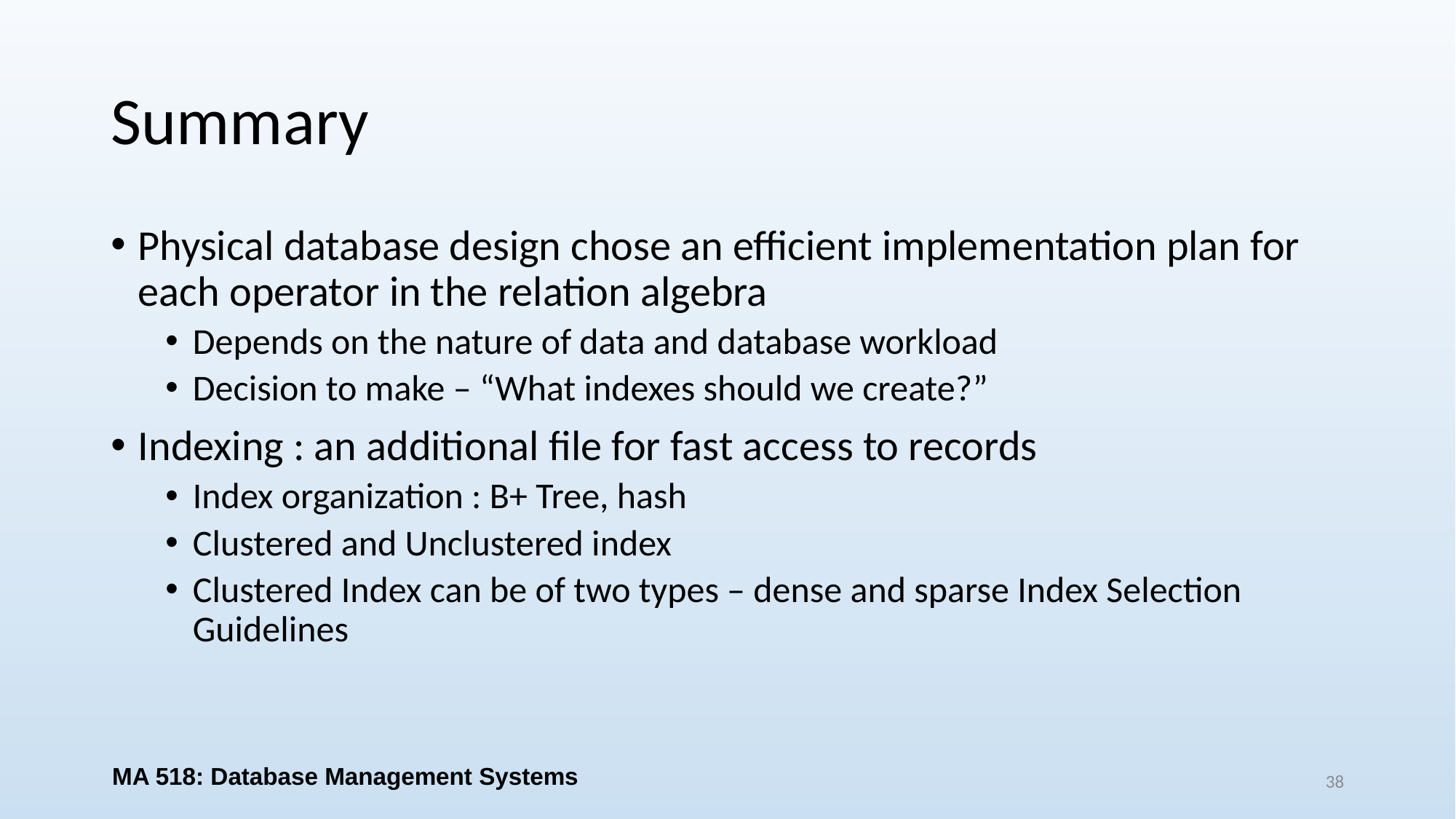

# Summary
Physical database design chose an efficient implementation plan for each operator in the relation algebra
Depends on the nature of data and database workload
Decision to make – “What indexes should we create?”
Indexing : an additional file for fast access to records
Index organization : B+ Tree, hash
Clustered and Unclustered index
Clustered Index can be of two types – dense and sparse Index Selection Guidelines
MA 518: Database Management Systems
38